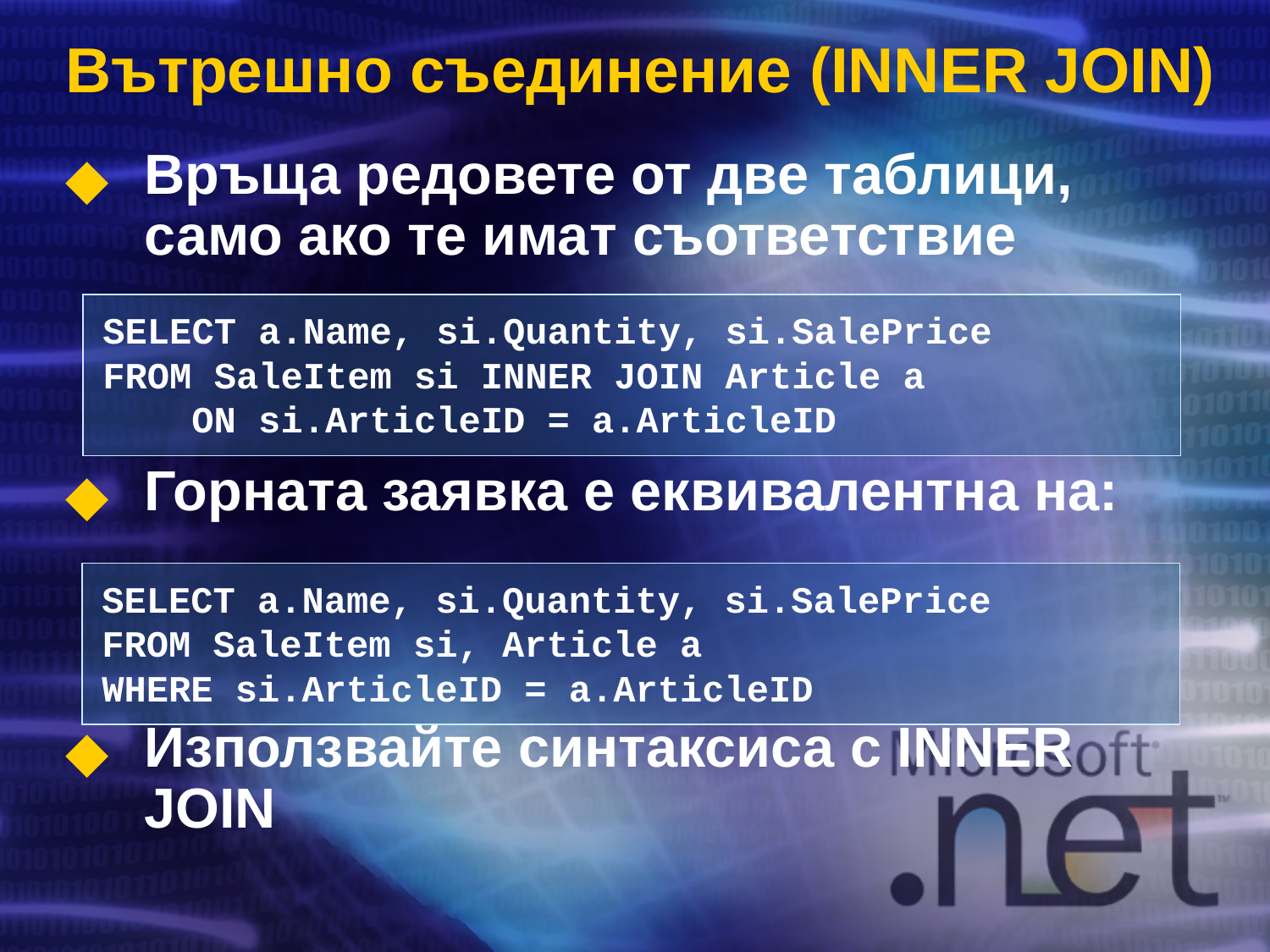

# Вътрешно съединение (INNER JOIN)
Връща редовете от две таблици, само ако те имат съответствие

Горната заявка е еквивалентна на:

Използвайте синтаксиса с INNER JOIN
SELECT a.Name, si.Quantity, si.SalePrice
FROM SaleItem si INNER JOIN Article a
    ON si.ArticleID = a.ArticleID
SELECT a.Name, si.Quantity, si.SalePrice
FROM SaleItem si, Article a
WHERE si.ArticleID = a.ArticleID